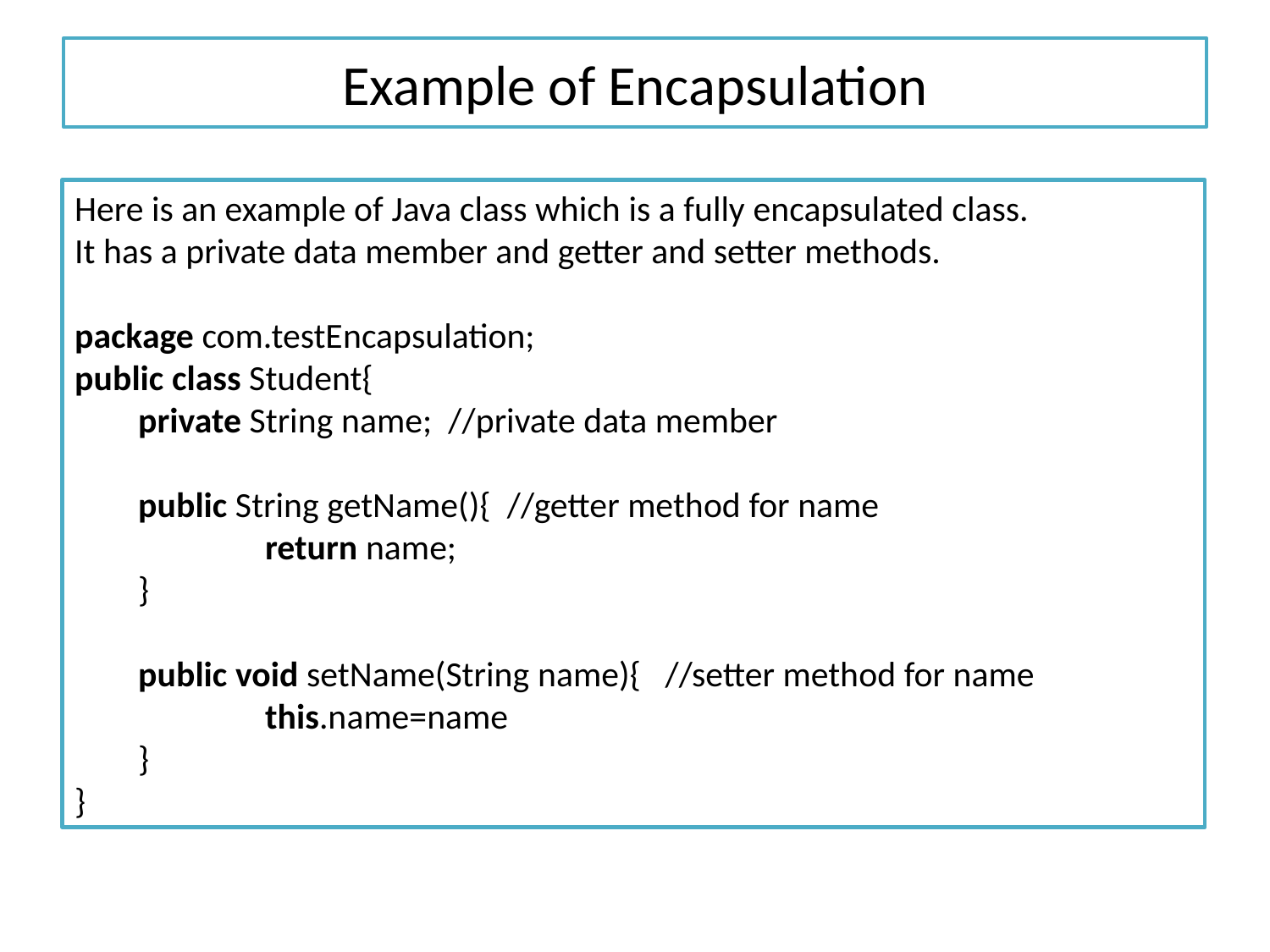

# Example of Encapsulation
Here is an example of Java class which is a fully encapsulated class.
It has a private data member and getter and setter methods.

package com.testEncapsulation;
public class Student{
private String name;  //private data member

public String getName(){  //getter method for name
	return name;
}

public void setName(String name){   //setter method for name
	this.name=name
}
}